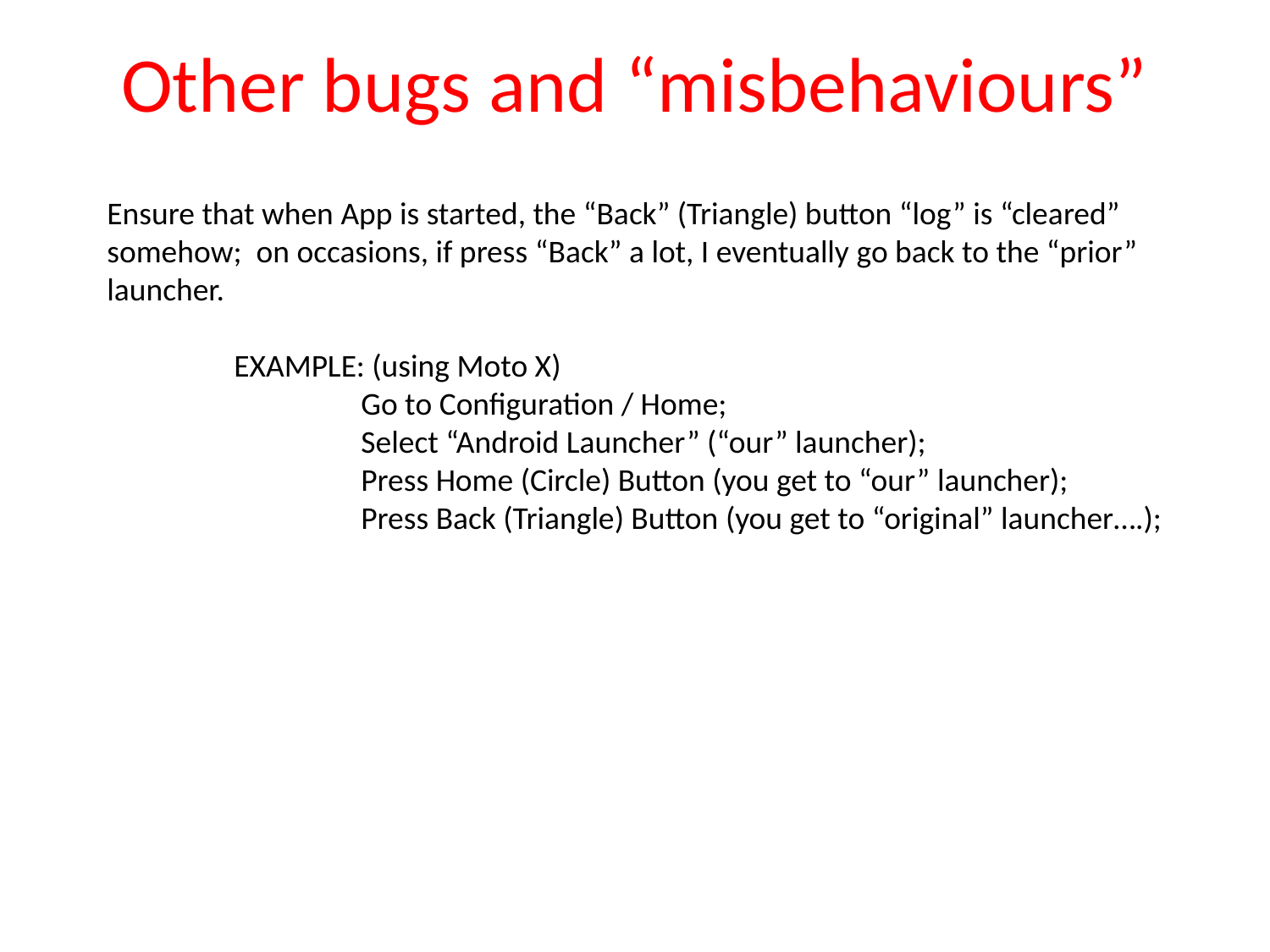

# Other bugs and “misbehaviours”
Ensure that when App is started, the “Back” (Triangle) button “log” is “cleared” somehow;  on occasions, if press “Back” a lot, I eventually go back to the “prior” launcher.

	EXAMPLE: (using Moto X)
		Go to Configuration / Home;
		Select “Android Launcher” (“our” launcher);
		Press Home (Circle) Button (you get to “our” launcher);
		Press Back (Triangle) Button (you get to “original” launcher….);